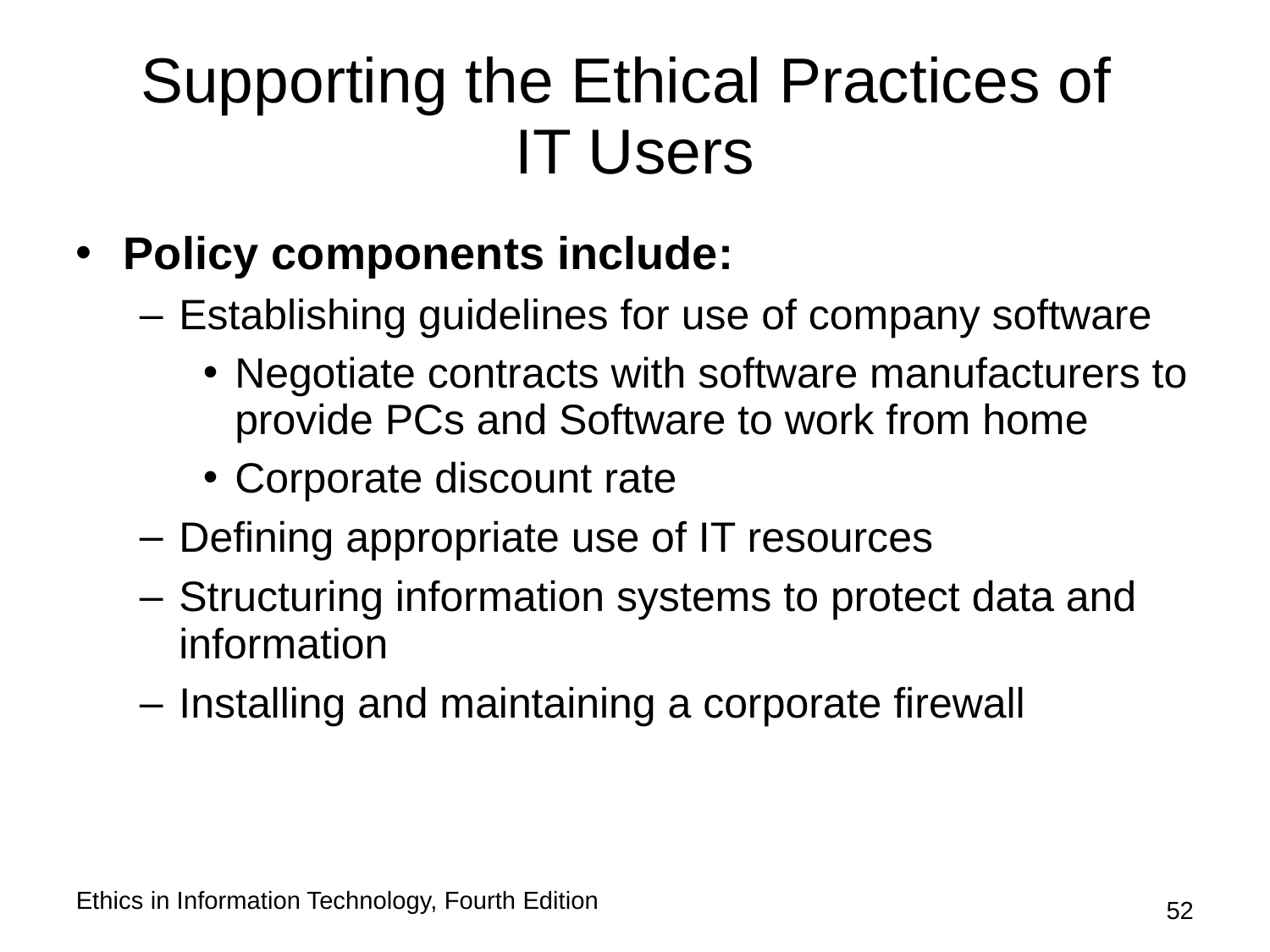

# Supporting the Ethical Practices of IT Users
Policy components include:
Establishing guidelines for use of company software
Negotiate contracts with software manufacturers to provide PCs and Software to work from home
Corporate discount rate
Defining appropriate use of IT resources
Structuring information systems to protect data and information
Installing and maintaining a corporate firewall
Ethics in Information Technology, Fourth Edition
52